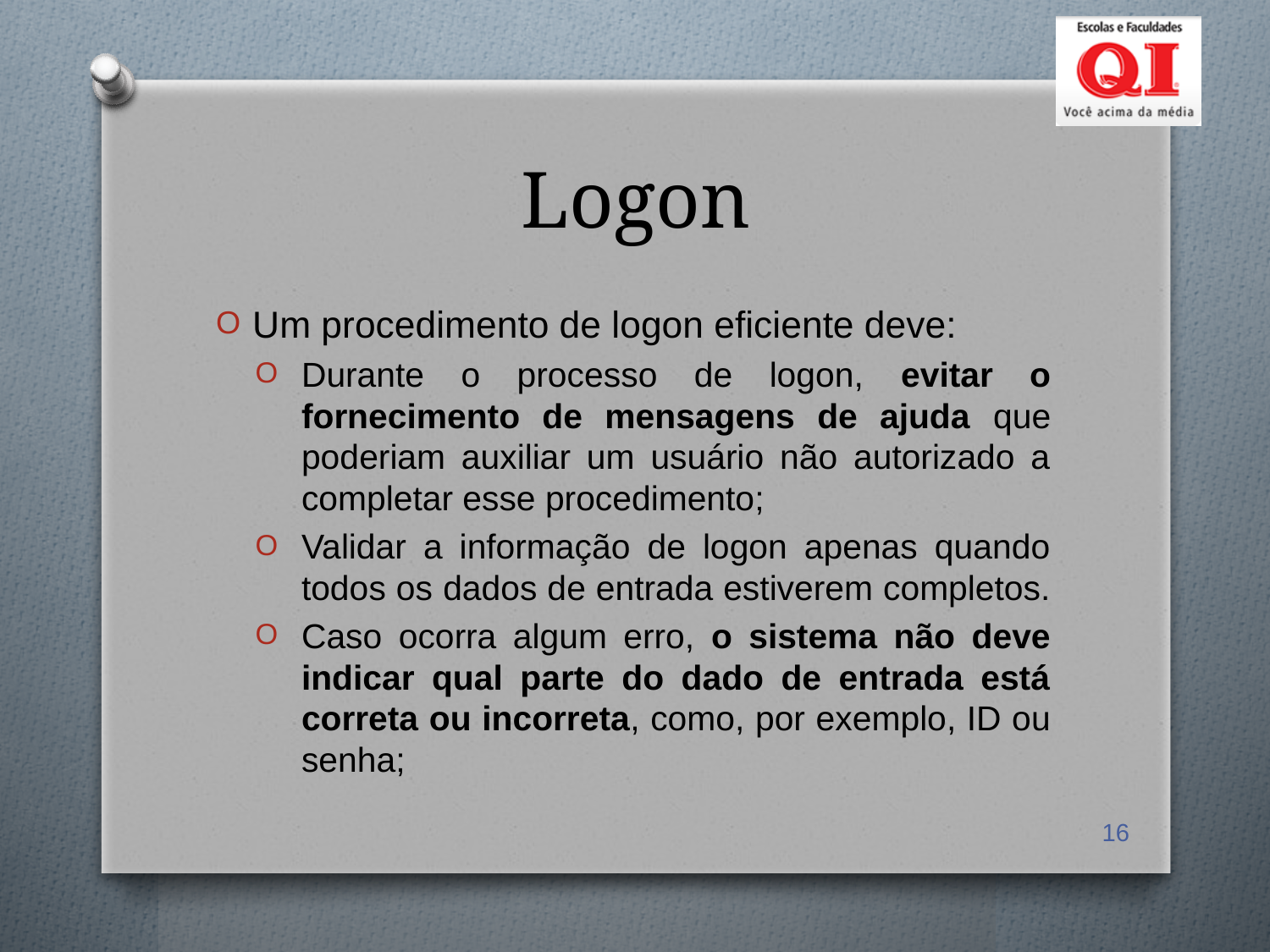

# Logon
Um procedimento de logon eficiente deve:
Durante o processo de logon, evitar o fornecimento de mensagens de ajuda que poderiam auxiliar um usuário não autorizado a completar esse procedimento;
Validar a informação de logon apenas quando todos os dados de entrada estiverem completos.
Caso ocorra algum erro, o sistema não deve indicar qual parte do dado de entrada está correta ou incorreta, como, por exemplo, ID ou senha;
16